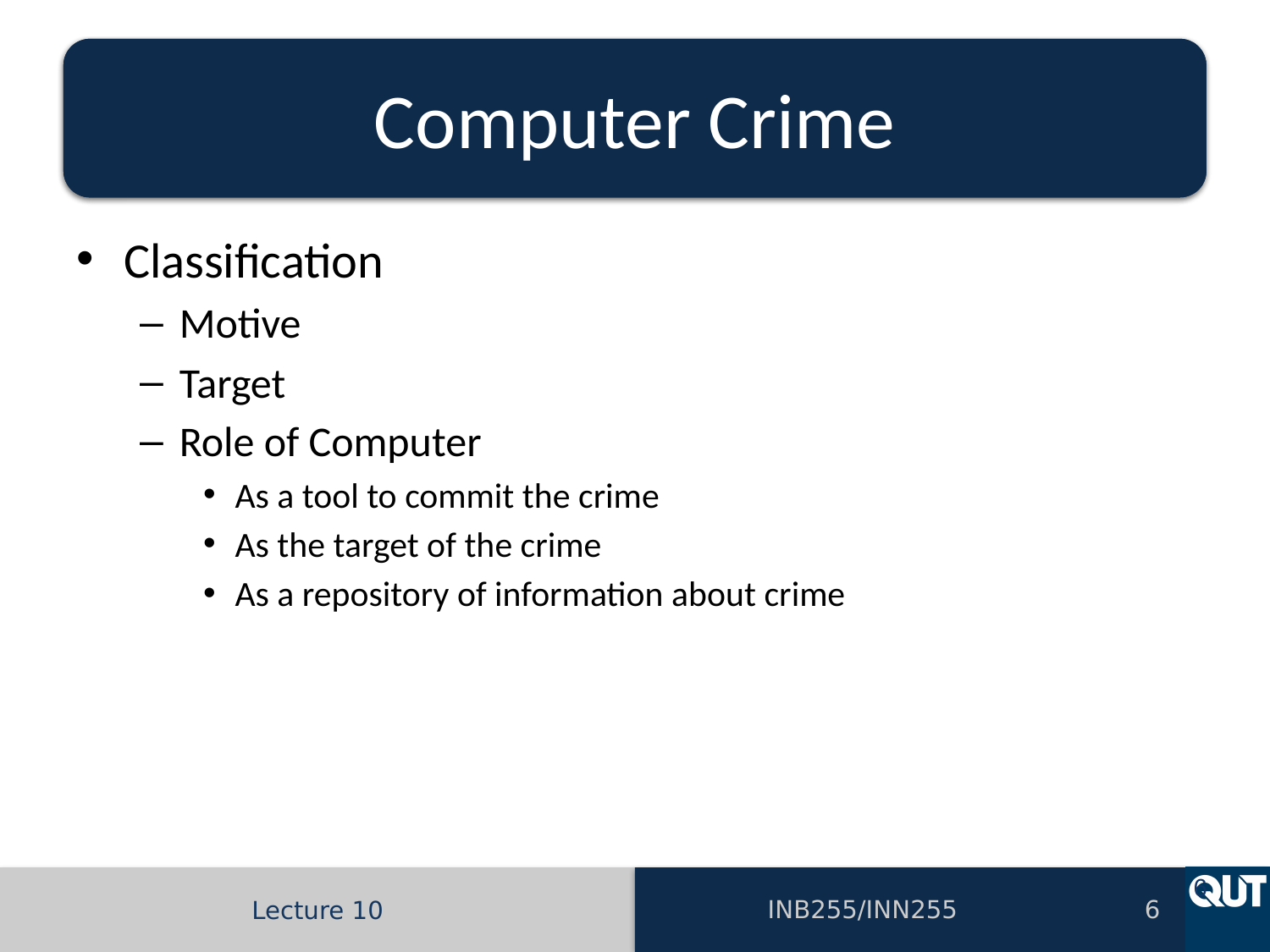

# Computer Crime
Classification
Motive
Target
Role of Computer
As a tool to commit the crime
As the target of the crime
As a repository of information about crime
6
Lecture 10